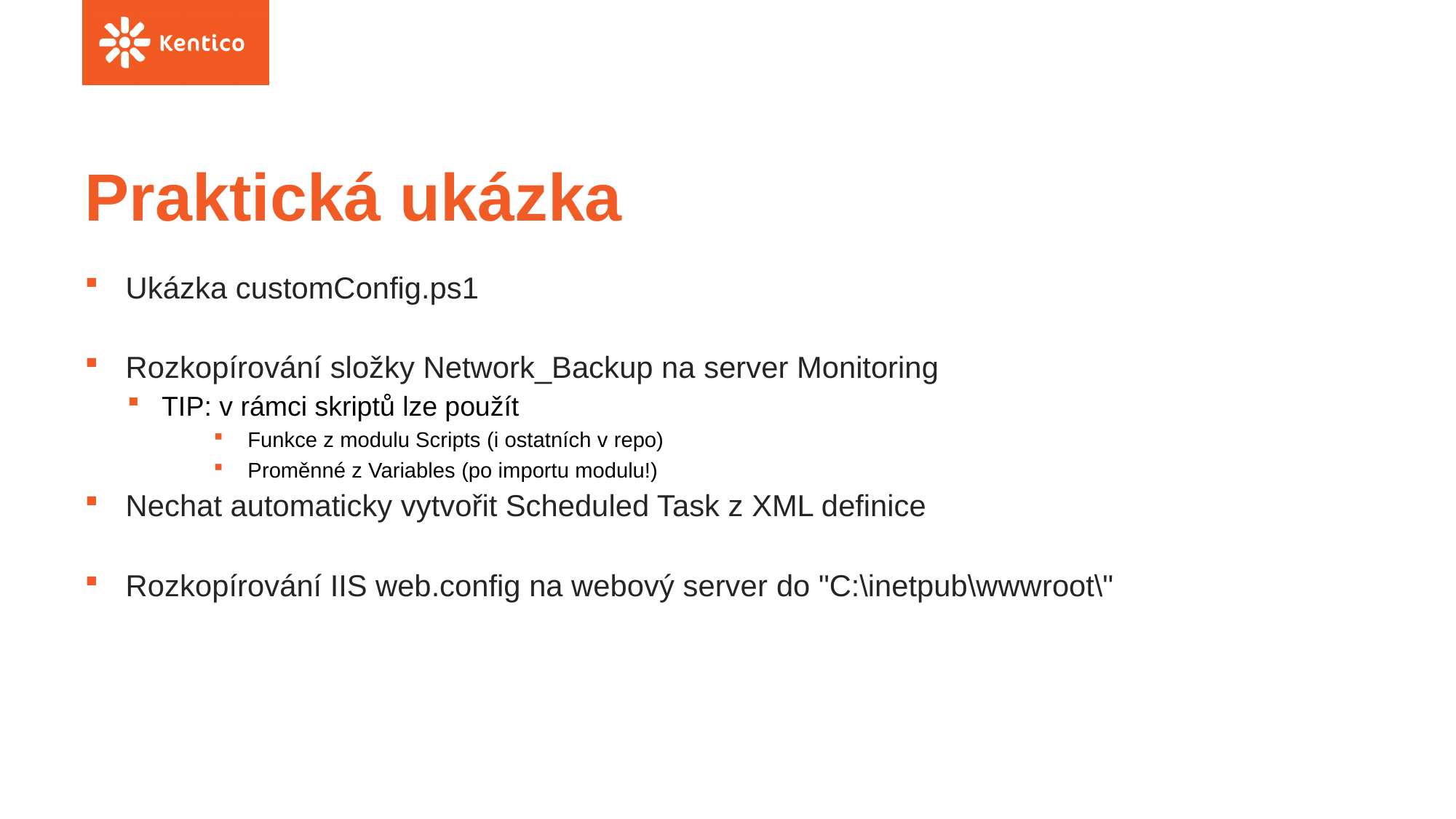

# Praktická ukázka
Ukázka customConfig.ps1

Rozkopírování složky Network_Backup na server Monitoring
TIP: v rámci skriptů lze použít
Funkce z modulu Scripts (i ostatních v repo)
Proměnné z Variables (po importu modulu!)
Nechat automaticky vytvořit Scheduled Task z XML definice

Rozkopírování IIS web.config na webový server do "C:\inetpub\wwwroot\"